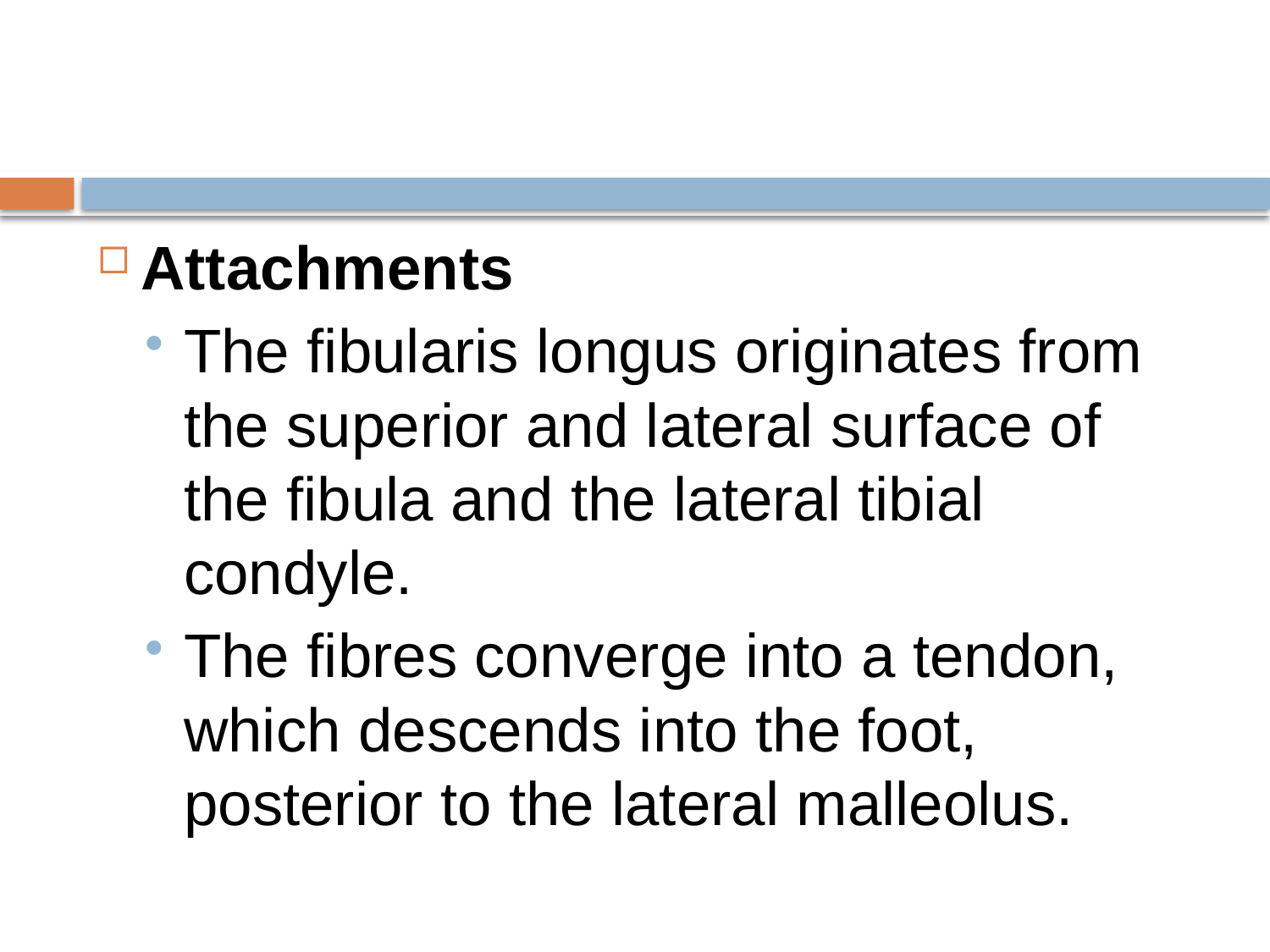

#
Attachments
The fibularis longus originates from the superior and lateral surface of the fibula and the lateral tibial condyle.
The fibres converge into a tendon, which descends into the foot, posterior to the lateral malleolus.